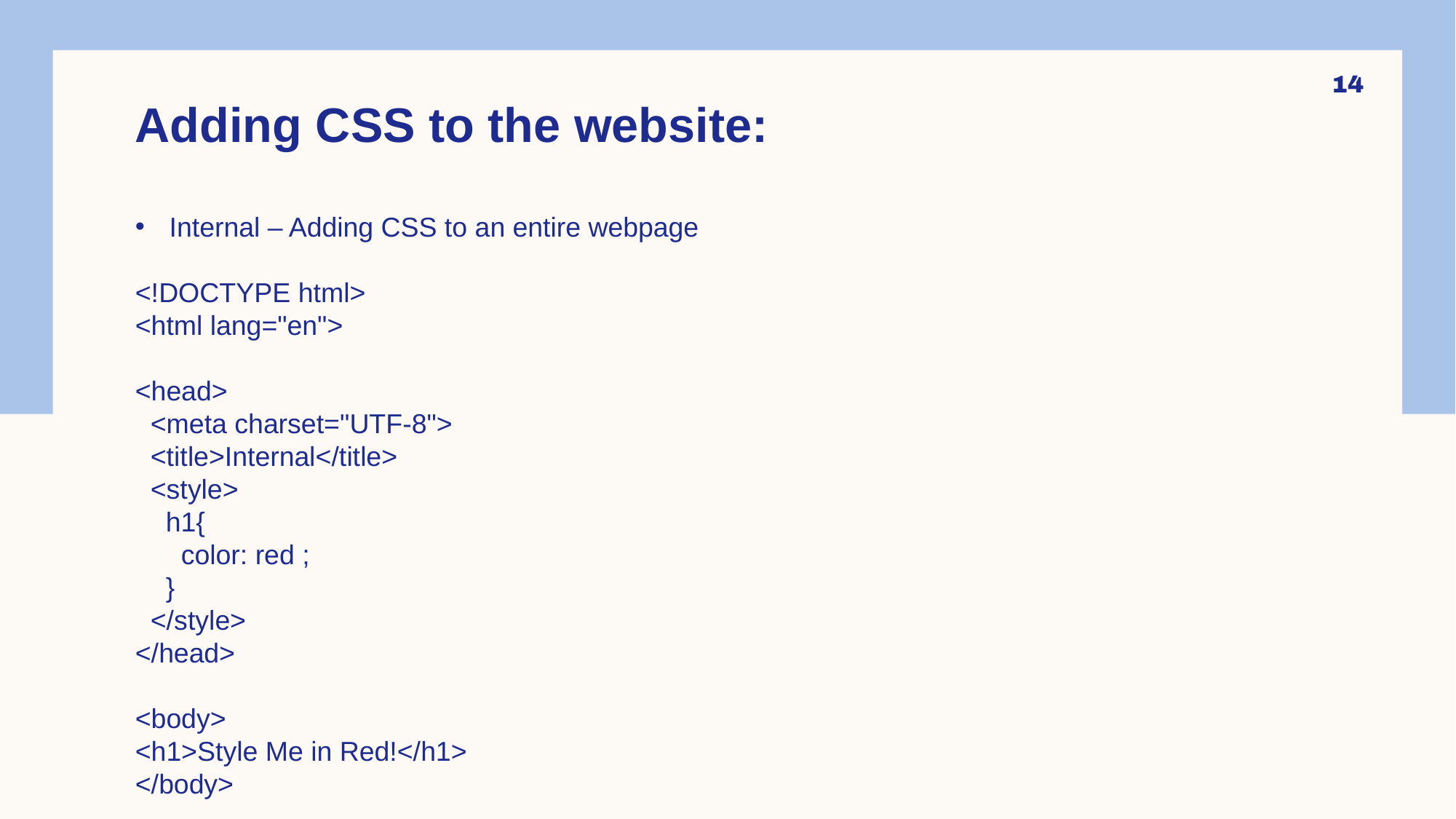

14
Adding CSS to the website:

Internal – Adding CSS to an entire webpage

<!DOCTYPE html>
<html lang="en">

<head>
  <meta charset="UTF-8">
  <title>Internal</title>
  <style>
    h1{
      color: red ;
    }
  </style>
</head>

<body>
<h1>Style Me in Red!</h1>
</body>